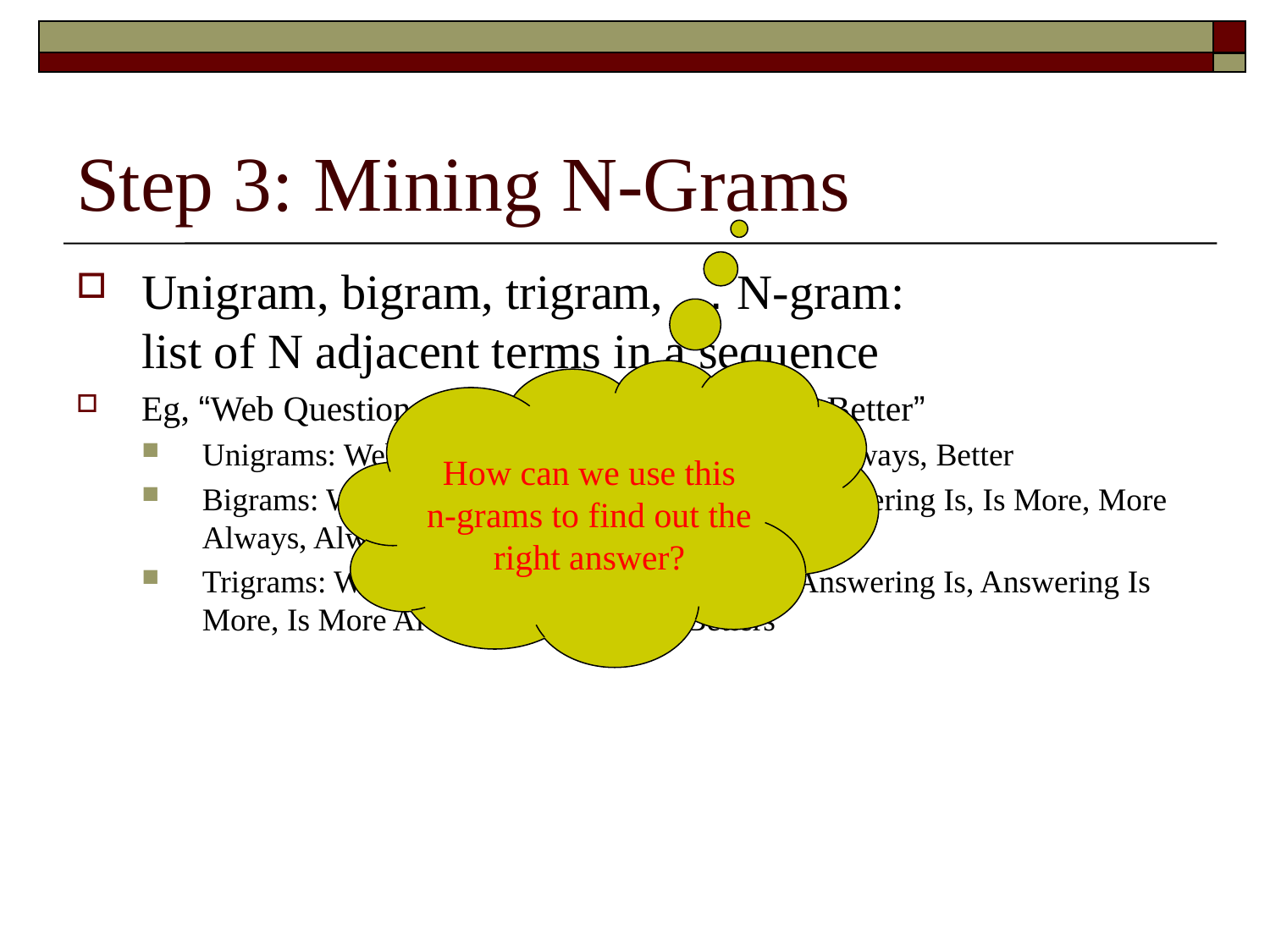

# Step 3: Mining N-Grams
Unigram, bigram, trigram, … N-gram:
list of N adjacent terms in a sequence
Eg, “Web Question Answering: Is More Always Better”
Unigrams: Web, Question, Answering, Is, More, Always, Better
Bigrams: Web Question, Question Answering, Answering Is, Is More, More Always, Always Better
Trigrams: Web Question Answering, Question Answering Is, Answering Is More, Is More Always, More Always Betters

How can we use this n-grams to find out the right answer?